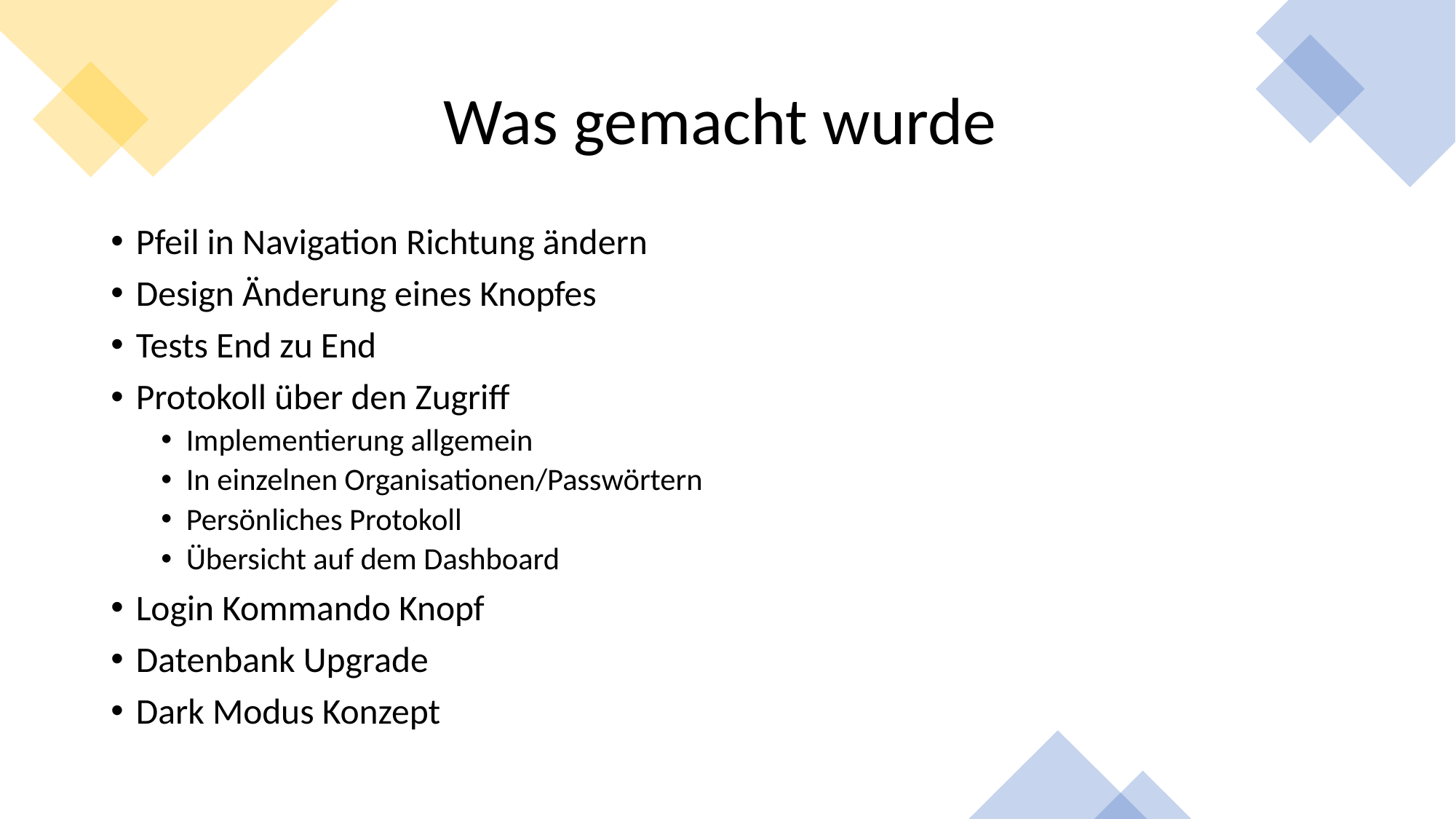

# Was gemacht wurde

Pfeil in Navigation Richtung ändern
Design Änderung eines Knopfes
Tests End zu End
Protokoll über den Zugriff
Implementierung allgemein
In einzelnen Organisationen/Passwörtern
Persönliches Protokoll
Übersicht auf dem Dashboard
Login Kommando Knopf
Datenbank Upgrade
Dark Modus Konzept